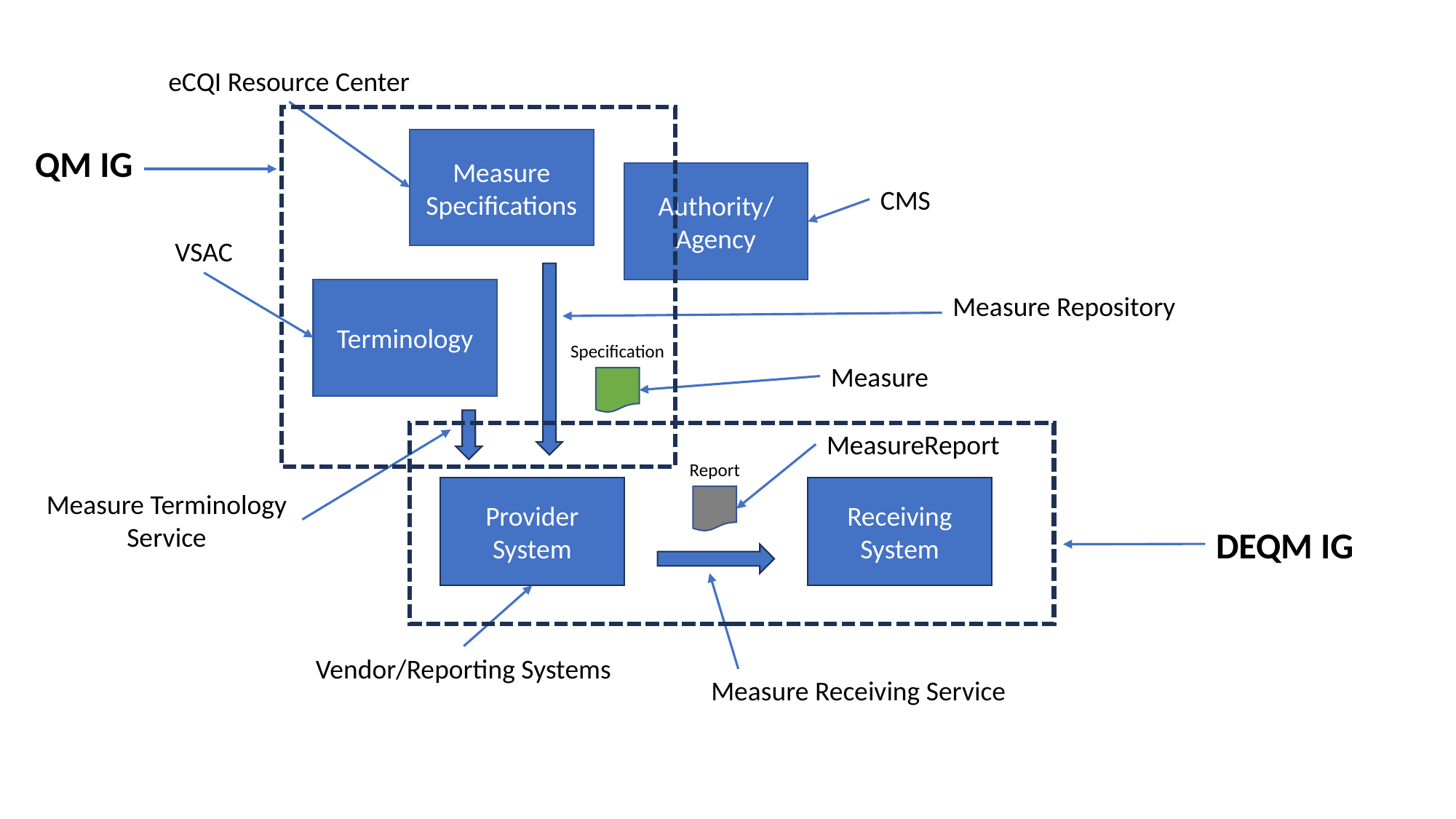

eCQI Resource Center

Measure Specifications
QM IG
Authority/
Agency
CMS
VSAC

Terminology
Measure Repository
Specification
Measure

MeasureReport

Report
Provider System
Receiving System
Measure Terminology Service

DEQM IG

Vendor/Reporting Systems
Measure Receiving Service